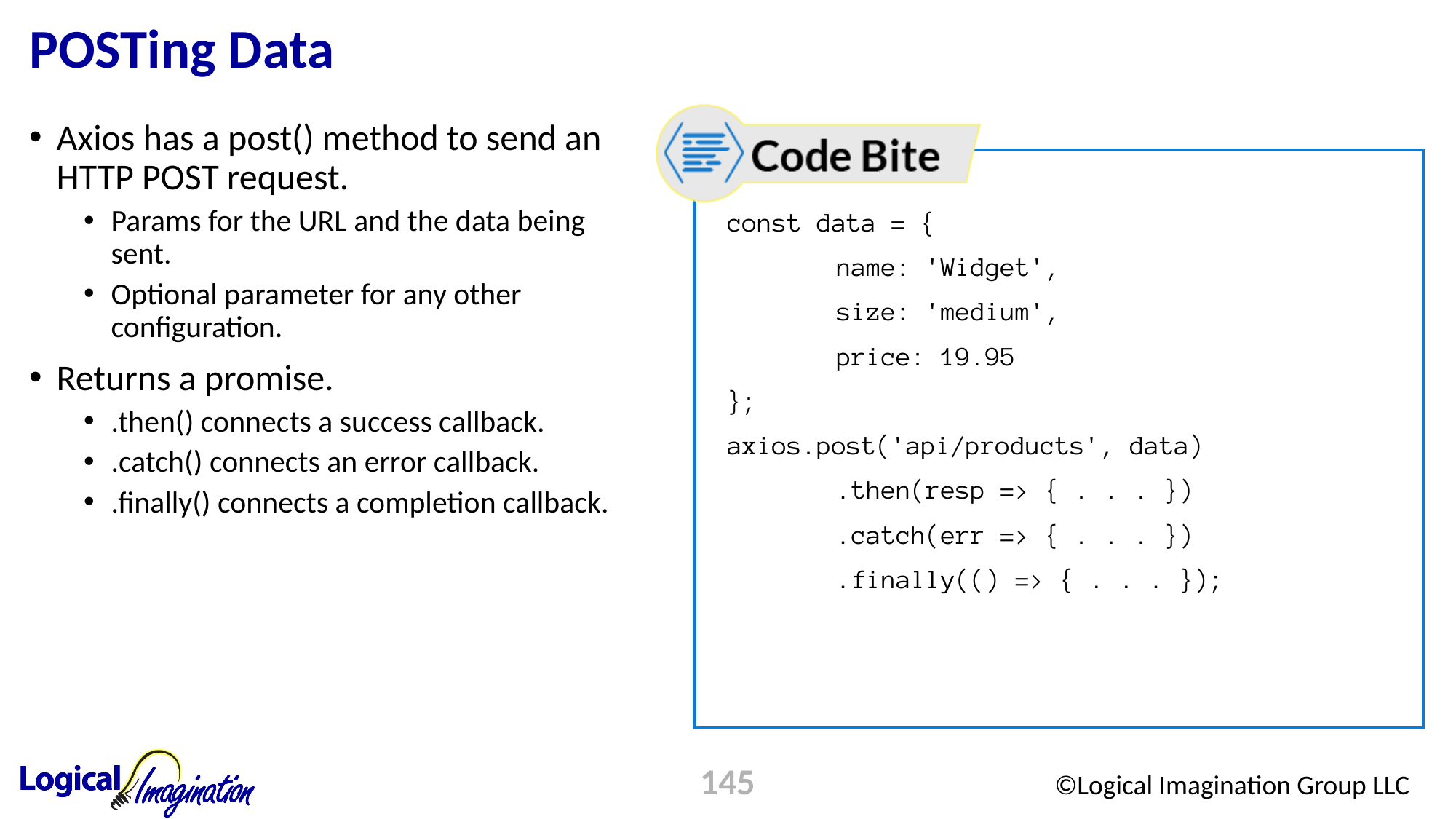

# POSTing Data
Axios has a post() method to send an HTTP POST request.
Params for the URL and the data being sent.
Optional parameter for any other configuration.
Returns a promise.
.then() connects a success callback.
.catch() connects an error callback.
.finally() connects a completion callback.
const data = {
	name: 'Widget',
	size: 'medium',
	price: 19.95
};
axios.post('api/products', data)
	.then(resp => { . . . })
	.catch(err => { . . . })
	.finally(() => { . . . });

145